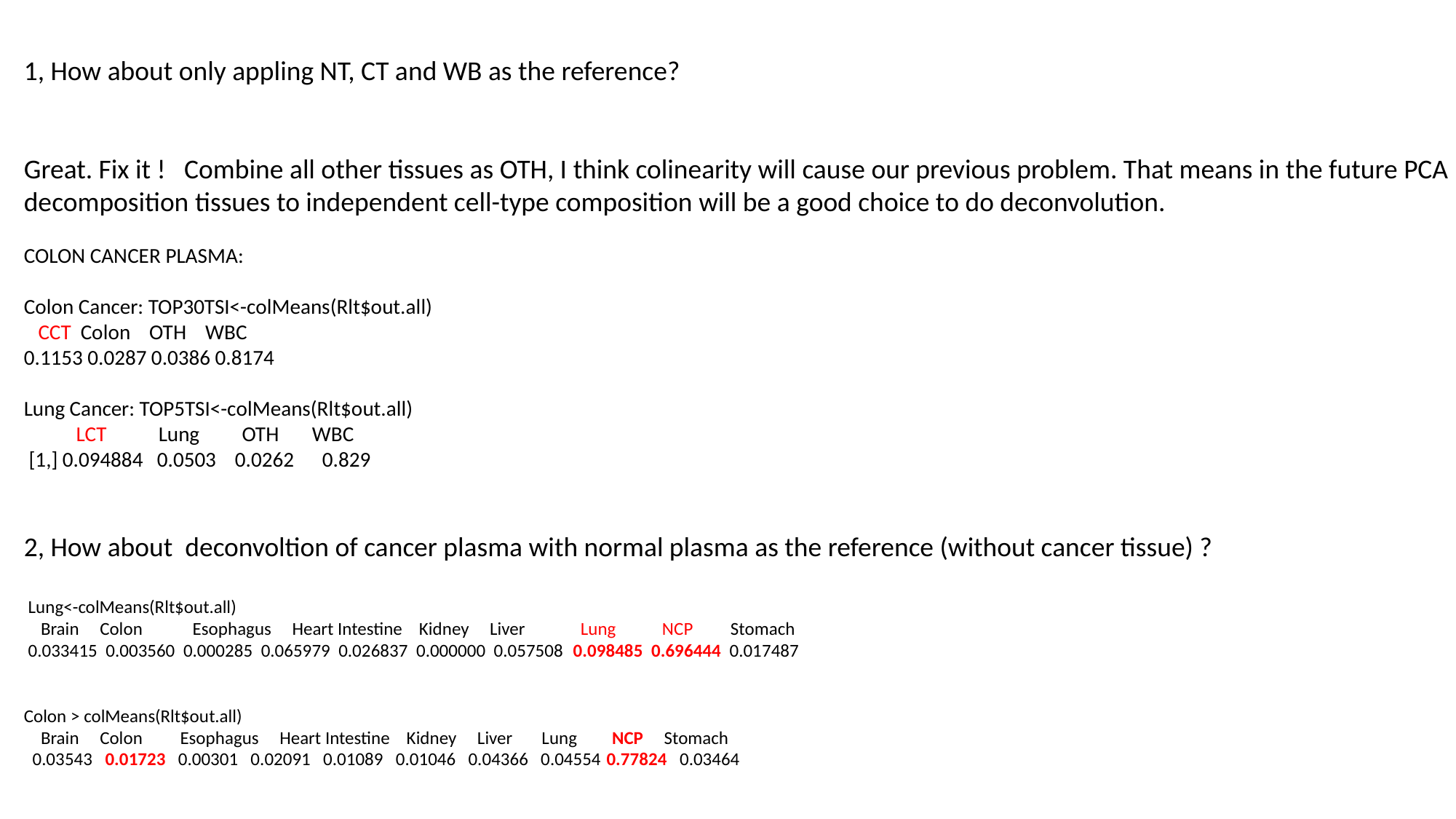

1, How about only appling NT, CT and WB as the reference?

Great. Fix it !   Combine all other tissues as OTH, I think colinearity will cause our previous problem. That means in the future PCA decomposition tissues to independent cell-type composition will be a good choice to do deconvolution.

COLON CANCER PLASMA:

Colon Cancer: TOP30TSI<-colMeans(Rlt$out.all)
   CCT  Colon    OTH    WBC
0.1153 0.0287 0.0386 0.8174

Lung Cancer: TOP5TSI<-colMeans(Rlt$out.all)
           LCT           Lung         OTH       WBC
 [1,] 0.094884   0.0503    0.0262      0.829

2, How about  deconvoltion of cancer plasma with normal plasma as the reference (without cancer tissue) ?

 Lung<-colMeans(Rlt$out.all)
    Brain     Colon            Esophagus     Heart Intestine    Kidney     Liver             Lung           NCP         Stomach
 0.033415  0.003560  0.000285  0.065979  0.026837  0.000000  0.057508  0.098485  0.696444  0.017487

Colon > colMeans(Rlt$out.all)
    Brain     Colon         Esophagus     Heart Intestine    Kidney     Liver       Lung        NCP     Stomach
  0.03543   0.01723   0.00301   0.02091   0.01089   0.01046   0.04366   0.04554 0.77824   0.03464